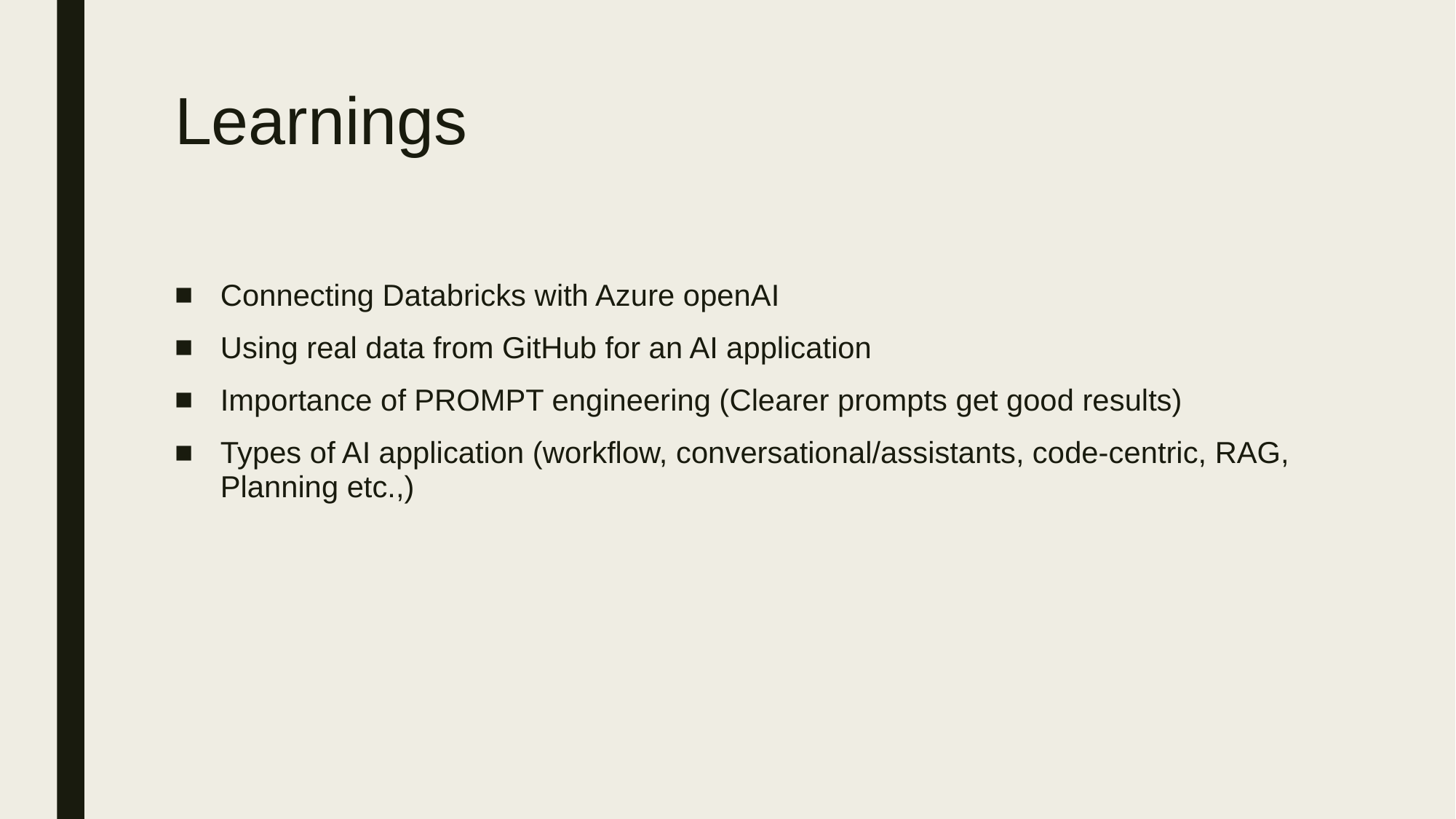

# Learnings
Connecting Databricks with Azure openAI
Using real data from GitHub for an AI application
Importance of PROMPT engineering (Clearer prompts get good results)
Types of AI application (workflow, conversational/assistants, code-centric, RAG, Planning etc.,)